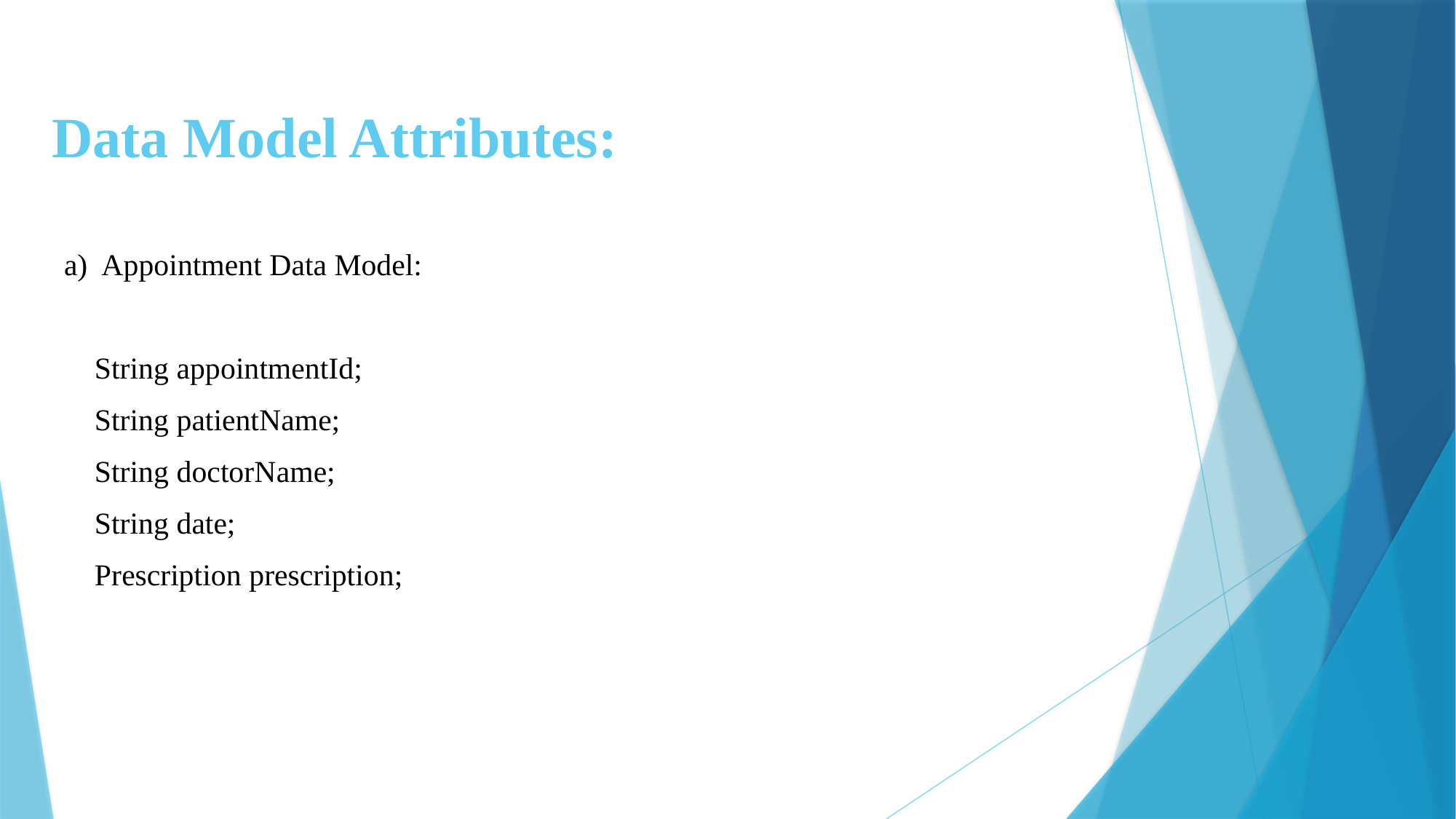

# Data Model Attributes:
a)  Appointment Data Model:

    String appointmentId;
    String patientName;
    String doctorName;
    String date;
    Prescription prescription;